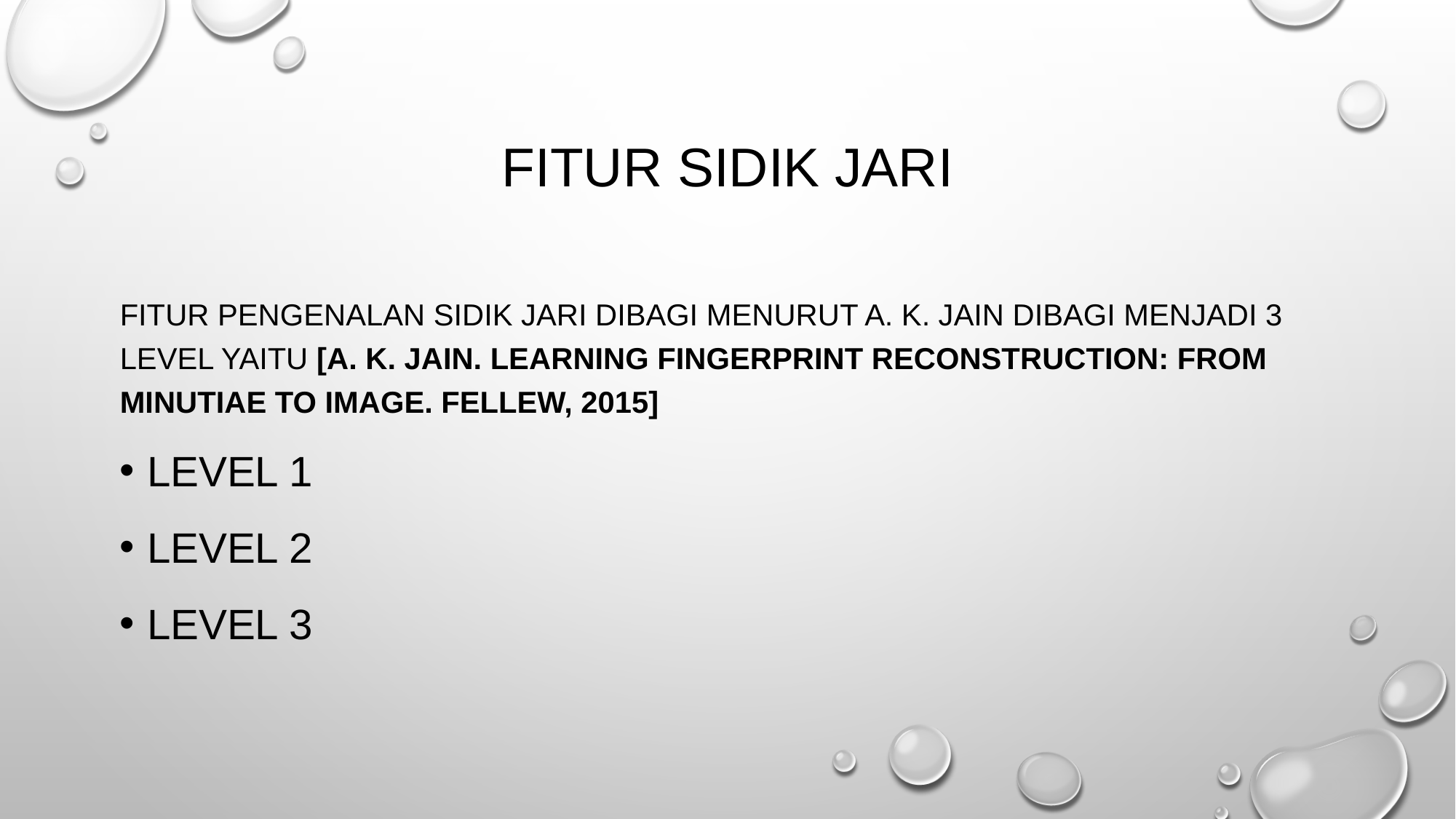

# FITUR Sidik jari
Fitur pengenalan sidik jari dibagi menurut A. K. Jain dibagi menjadi 3 level yaitu [A. K. Jain. Learning Fingerprint Reconstruction: From Minutiae to Image. Fellew, 2015]
LEVEL 1
LEVEL 2
LEVEL 3